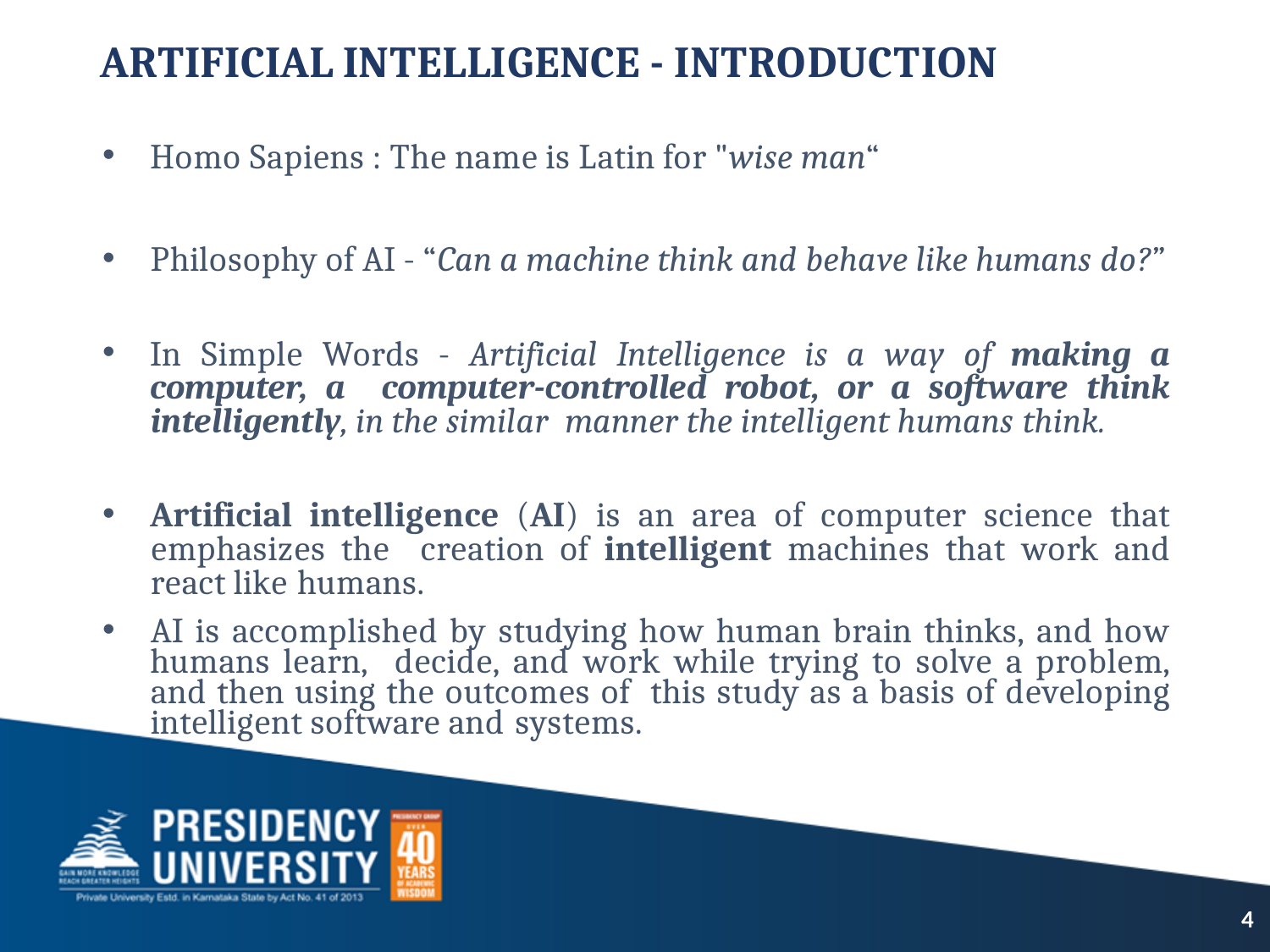

# ARTIFICIAL INTELLIGENCE - INTRODUCTION
Homo Sapiens : The name is Latin for "wise man“

Philosophy of AI - “Can a machine think and behave like humans do?”

In Simple Words - Artificial Intelligence is a way of making a computer, a  computer-controlled robot, or a software think intelligently, in the similar  manner the intelligent humans think.

Artificial intelligence (AI) is an area of computer science that emphasizes the  creation of intelligent machines that work and react like humans.
AI is accomplished by studying how human brain thinks, and how humans learn,  decide, and work while trying to solve a problem, and then using the outcomes of  this study as a basis of developing intelligent software and systems.
4